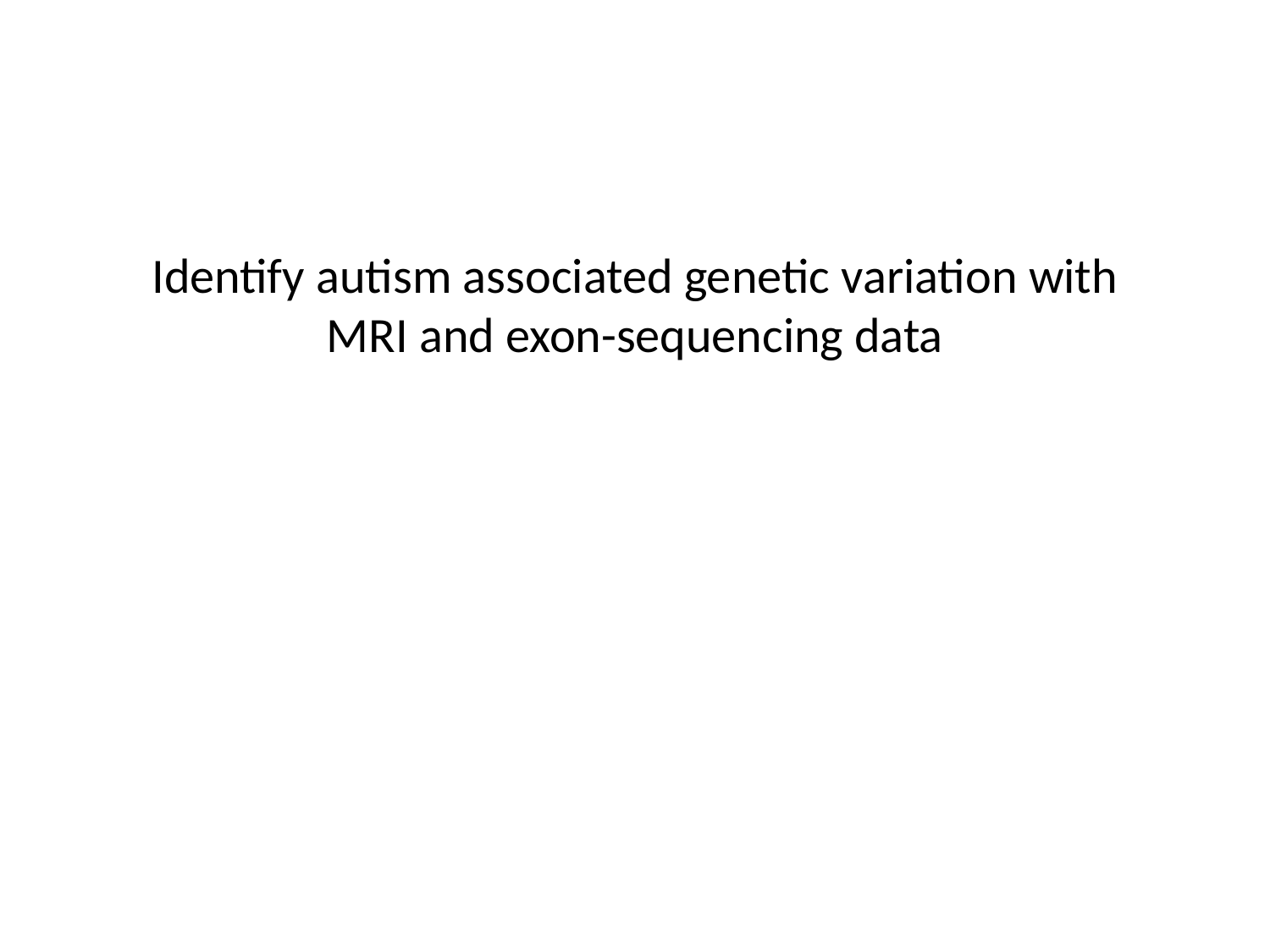

# Identify autism associated genetic variation with MRI and exon-sequencing data